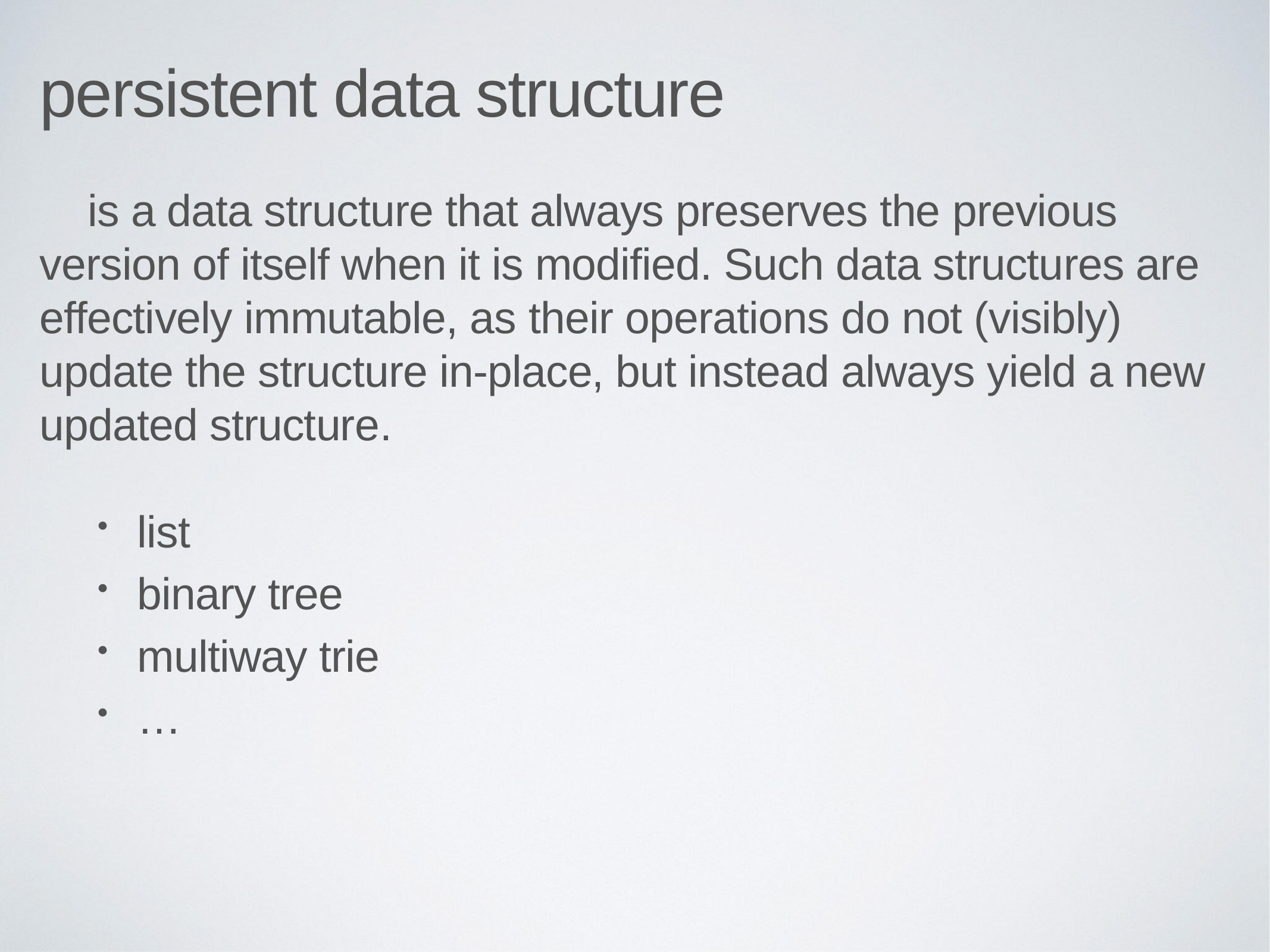

10
# persistent data structure
    is a data structure that always preserves the previous version of itself when it is modified. Such data structures are effectively immutable, as their operations do not (visibly) update the structure in-place, but instead always yield a new updated structure.
list
binary tree
multiway trie
…